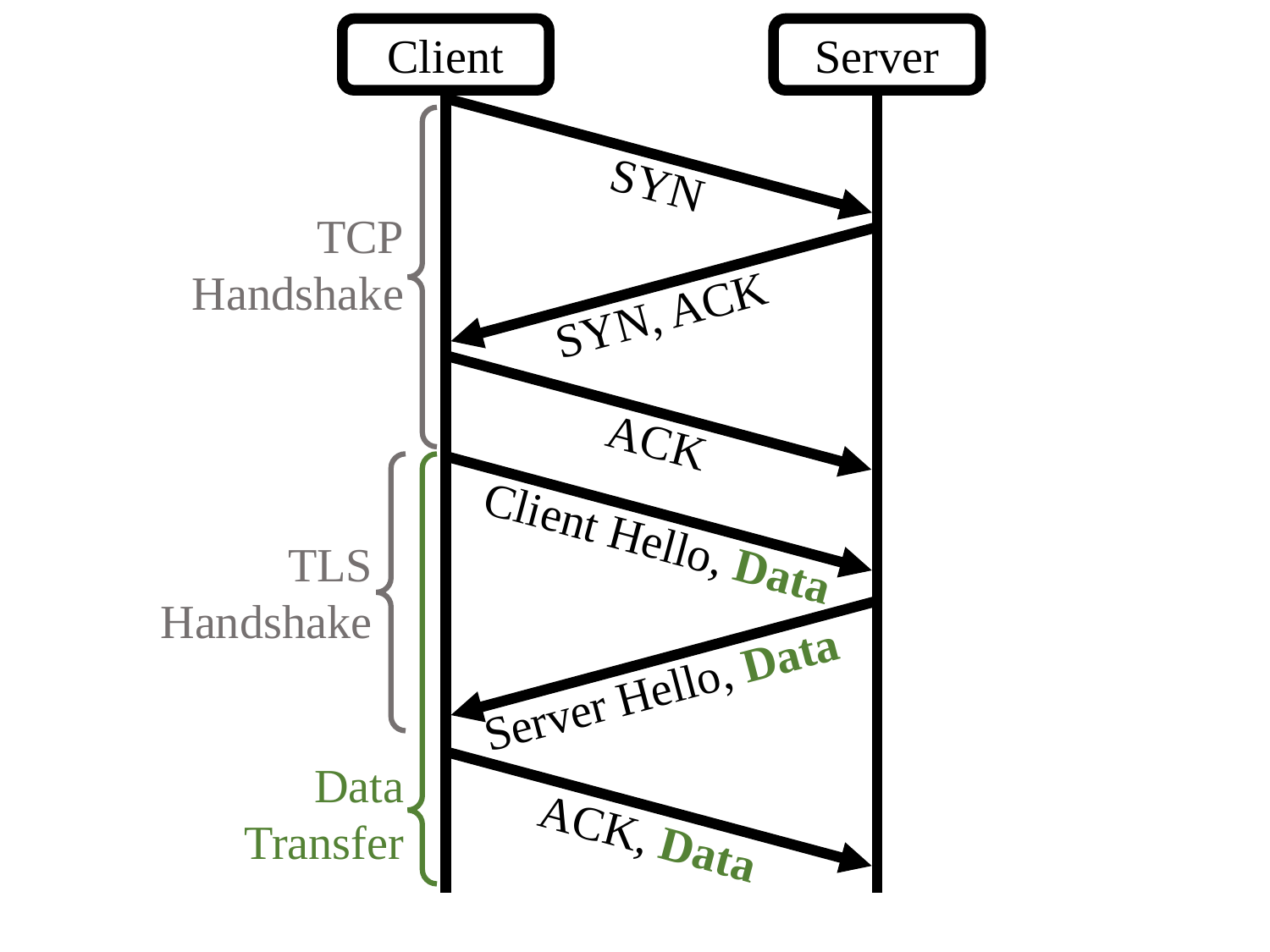

Client
Server
SYN

TCP
Handshake
SYN, ACK
ACK

Client Hello, Data
TLS
Handshake
Server Hello, Data
Data
Transfer
ACK, Data